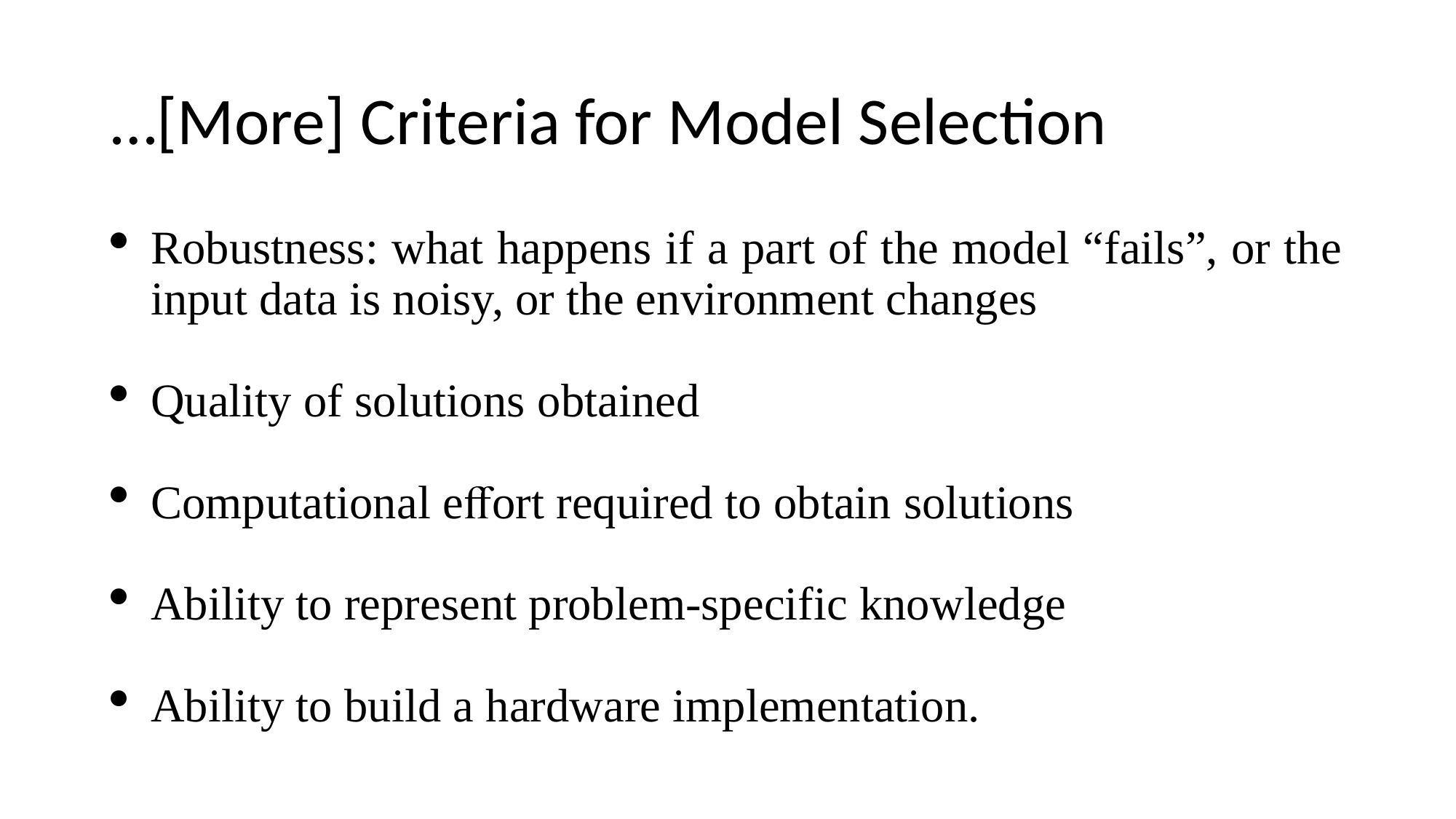

# …[More] Criteria for Model Selection
Robustness: what happens if a part of the model “fails”, or the input data is noisy, or the environment changes

Quality of solutions obtained

Computational eﬀort required to obtain solutions

Ability to represent problem-specific knowledge

Ability to build a hardware implementation.